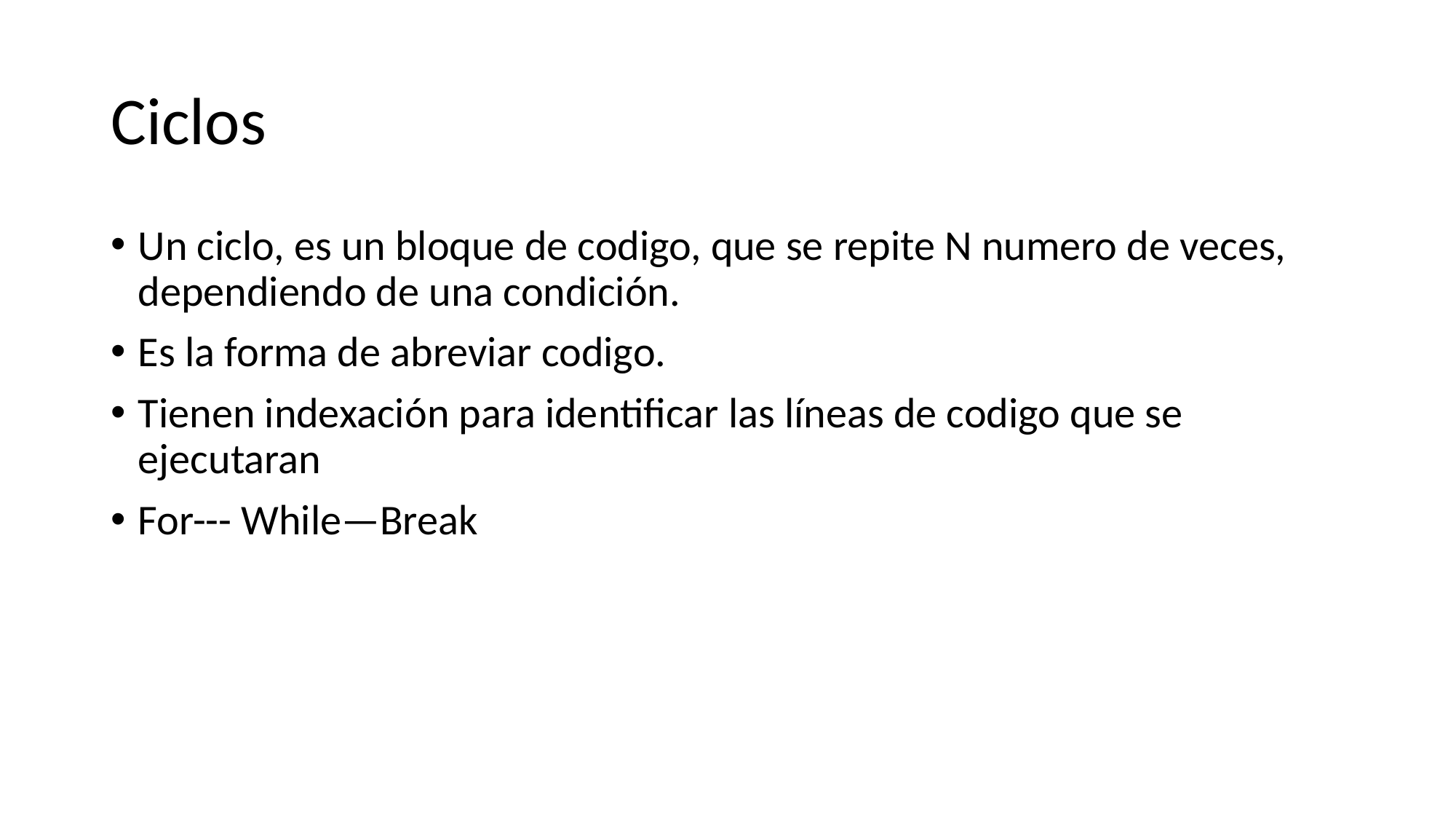

# Ciclos
Un ciclo, es un bloque de codigo, que se repite N numero de veces, dependiendo de una condición.
Es la forma de abreviar codigo.
Tienen indexación para identificar las líneas de codigo que se ejecutaran
For--- While—Break